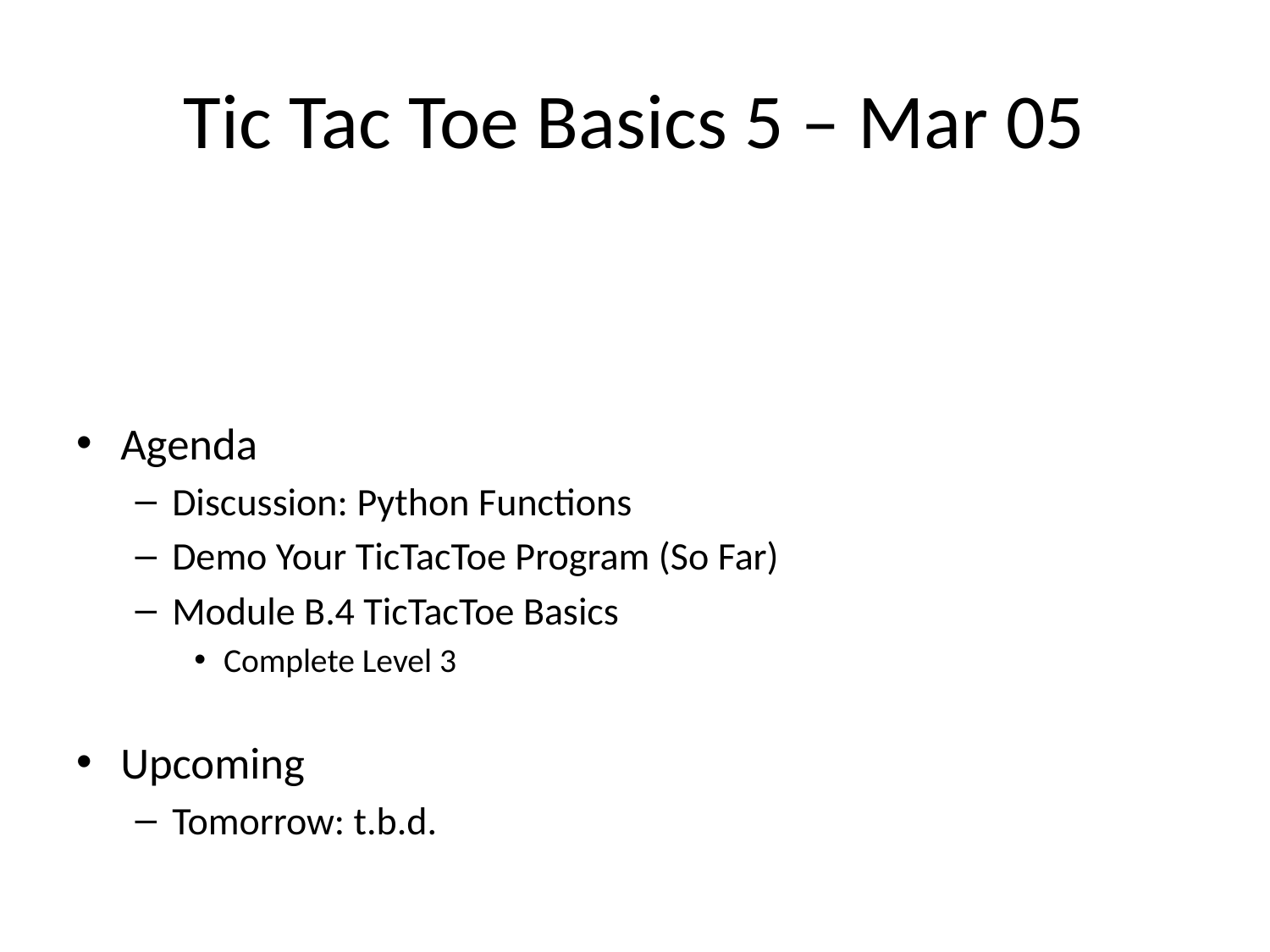

# Tic Tac Toe Basics 5 – Mar 05

Agenda
Discussion: Python Functions
Demo Your TicTacToe Program (So Far)
Module B.4 TicTacToe Basics
Complete Level 3

Upcoming
Tomorrow: t.b.d.